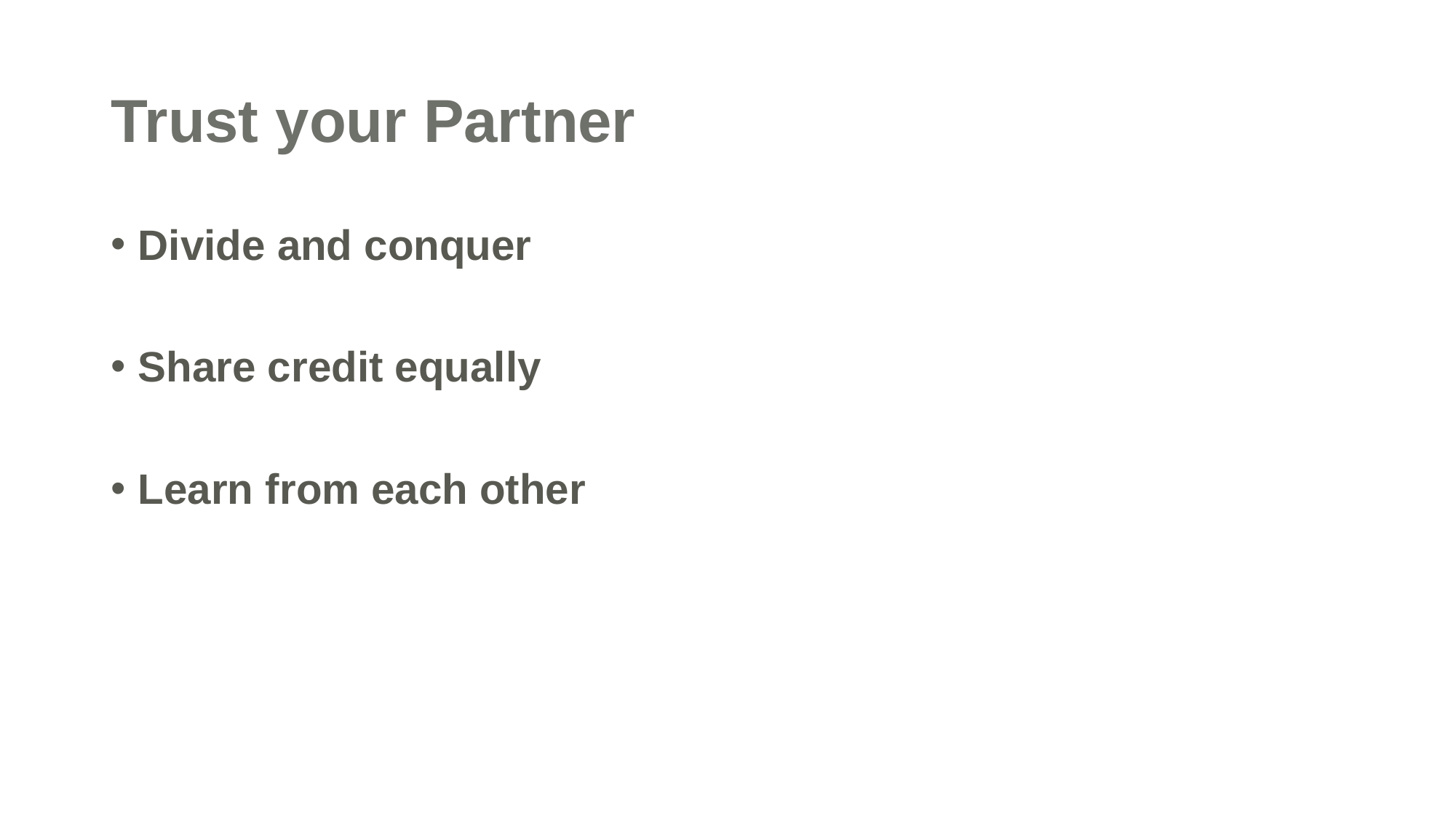

# Trust your Partner
Divide and conquer

Share credit equally

Learn from each other